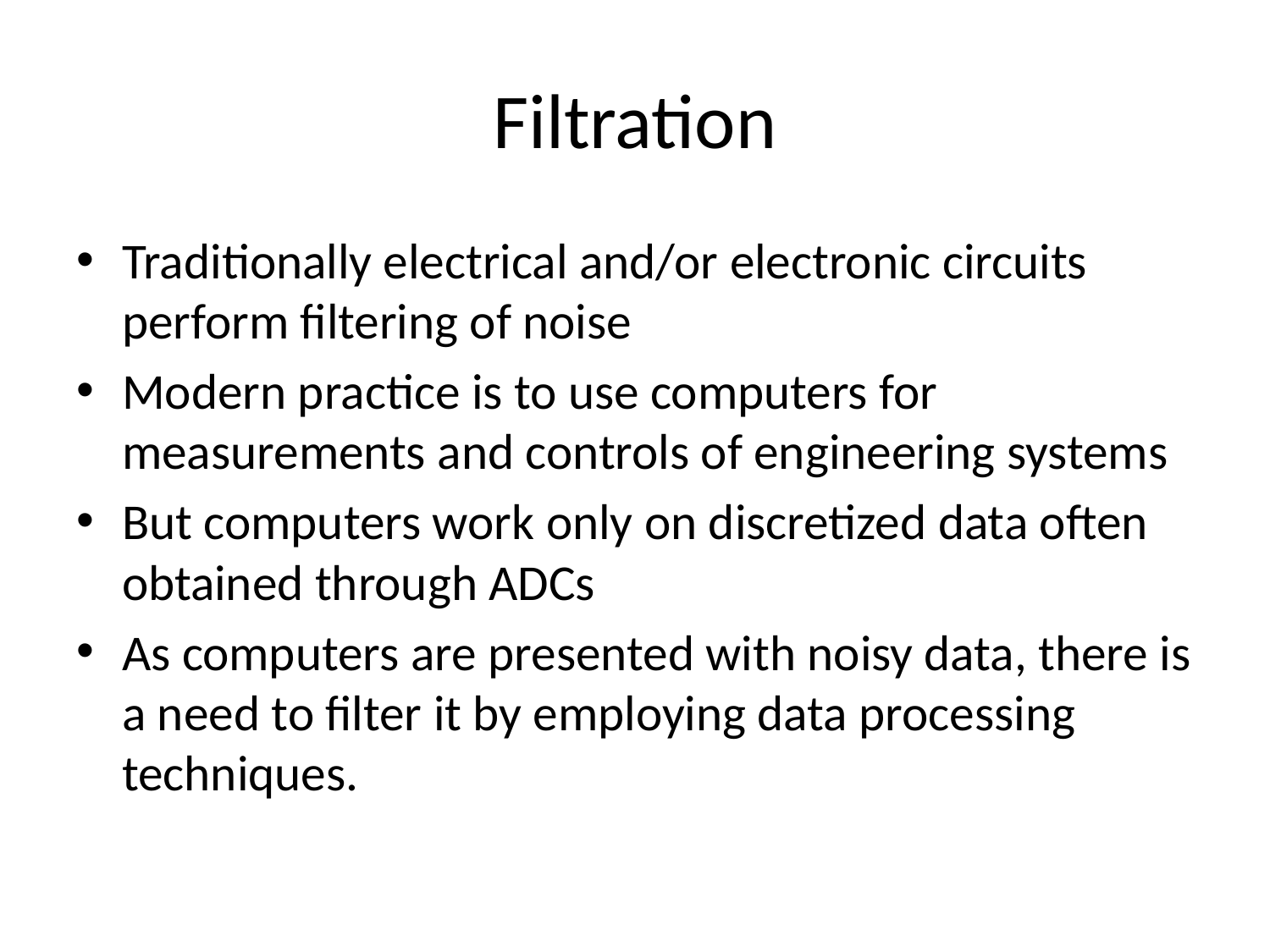

# Filtration
Traditionally electrical and/or electronic circuits perform filtering of noise
Modern practice is to use computers for measurements and controls of engineering systems
But computers work only on discretized data often obtained through ADCs
As computers are presented with noisy data, there is a need to filter it by employing data processing techniques.